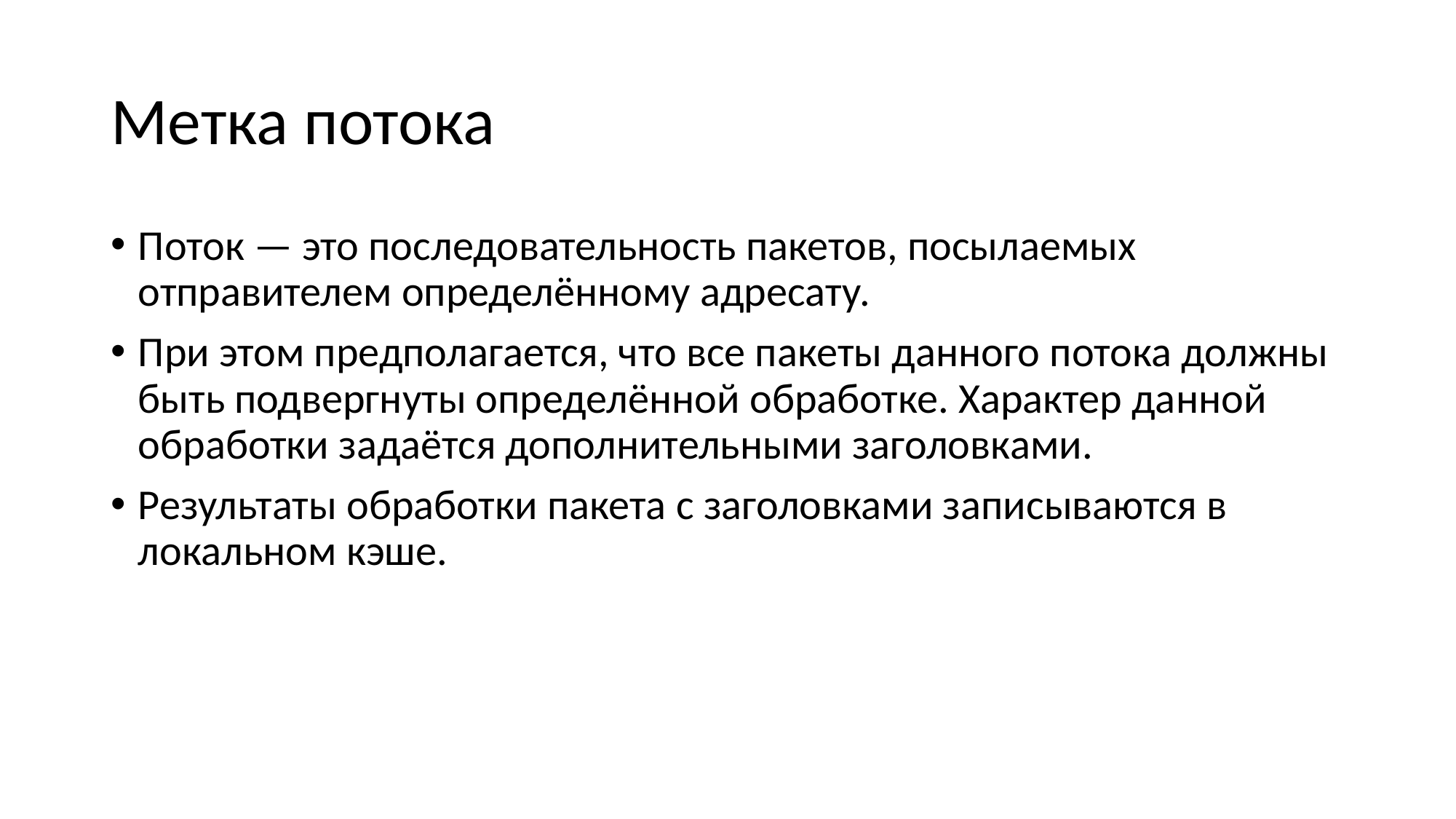

# Метка потока
Поток — это последовательность пакетов, посылаемых отправителем определённому адресату.
При этом предполагается, что все пакеты данного потока должны быть подвергнуты определённой обработке. Характер данной обработки задаётся дополнительными заголовками.
Результаты обработки пакета с заголовками записываются в локальном кэше.